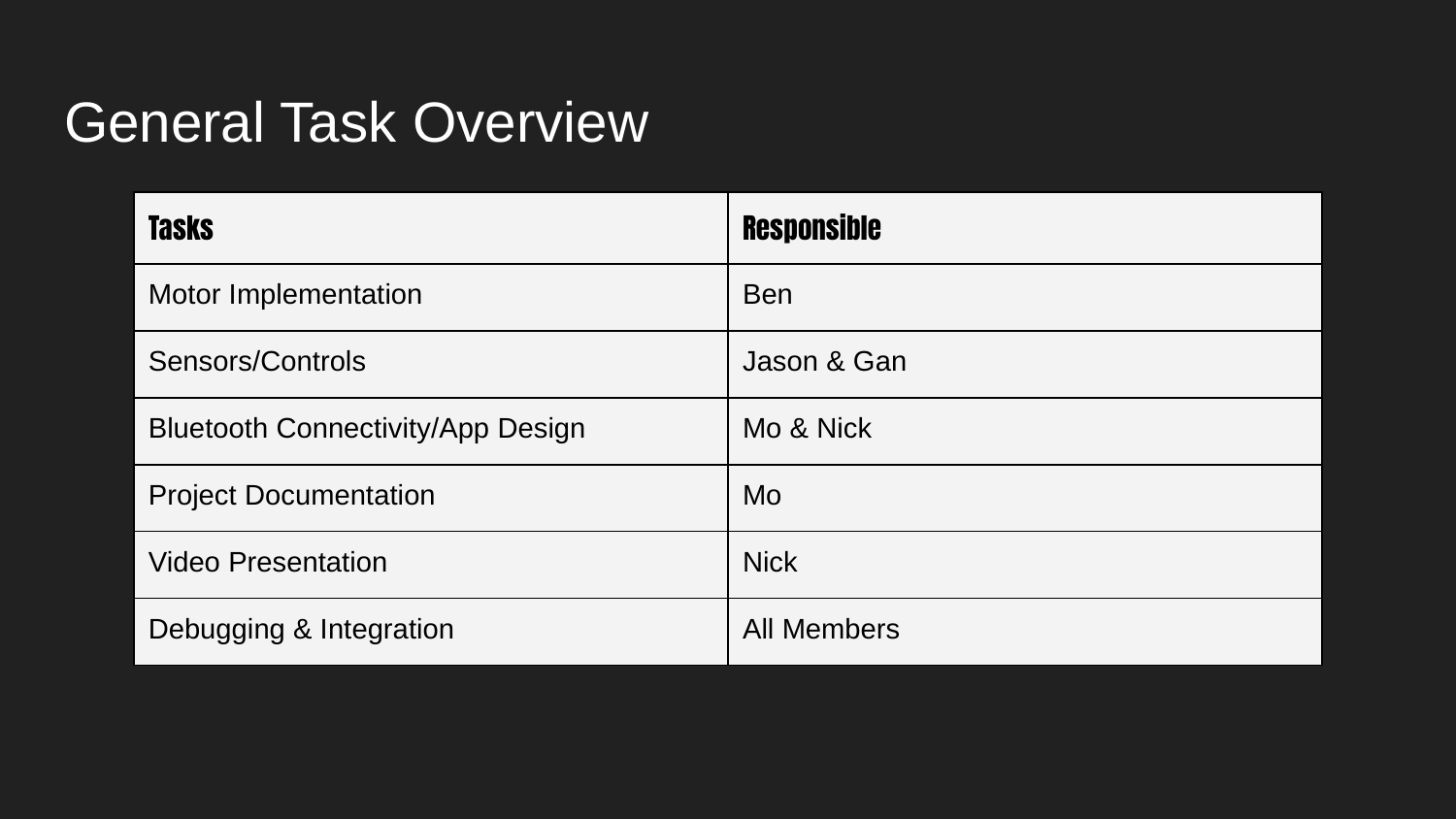

# General Task Overview

| Tasks | Responsible |
| --- | --- |
| Motor Implementation | Ben |
| Sensors/Controls | Jason & Gan |
| Bluetooth Connectivity/App Design | Mo & Nick |
| Project Documentation | Mo |
| Video Presentation | Nick |
| Debugging & Integration | All Members |